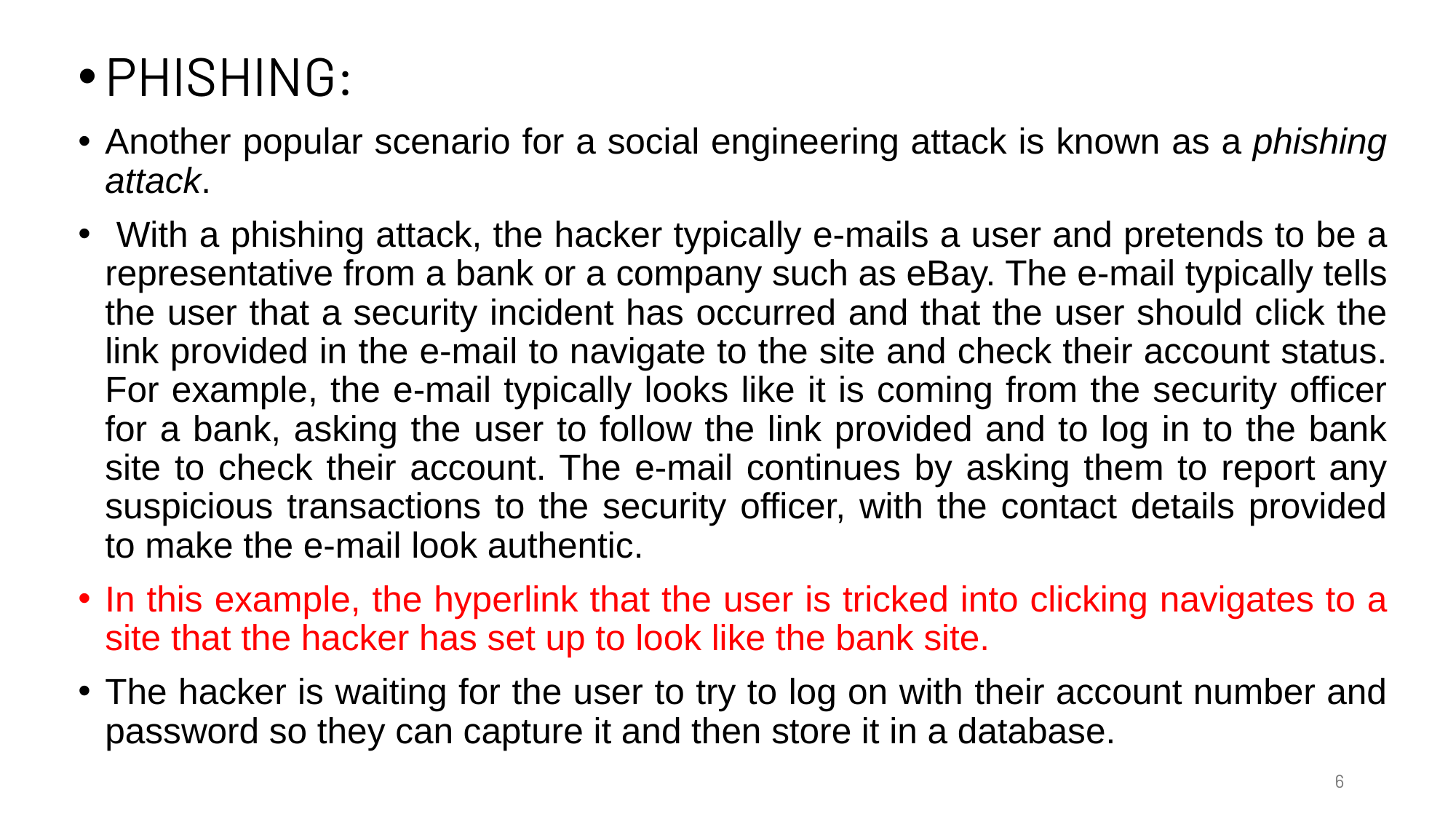

PHISHING:
Another popular scenario for a social engineering attack is known as a phishing attack.
 With a phishing attack, the hacker typically e-mails a user and pretends to be a representative from a bank or a company such as eBay. The e-mail typically tells the user that a security incident has occurred and that the user should click the link provided in the e-mail to navigate to the site and check their account status. For example, the e-mail typically looks like it is coming from the security officer for a bank, asking the user to follow the link provided and to log in to the bank site to check their account. The e-mail continues by asking them to report any suspicious transactions to the security officer, with the contact details provided to make the e-mail look authentic.
In this example, the hyperlink that the user is tricked into clicking navigates to a site that the hacker has set up to look like the bank site.
The hacker is waiting for the user to try to log on with their account number and password so they can capture it and then store it in a database.
6